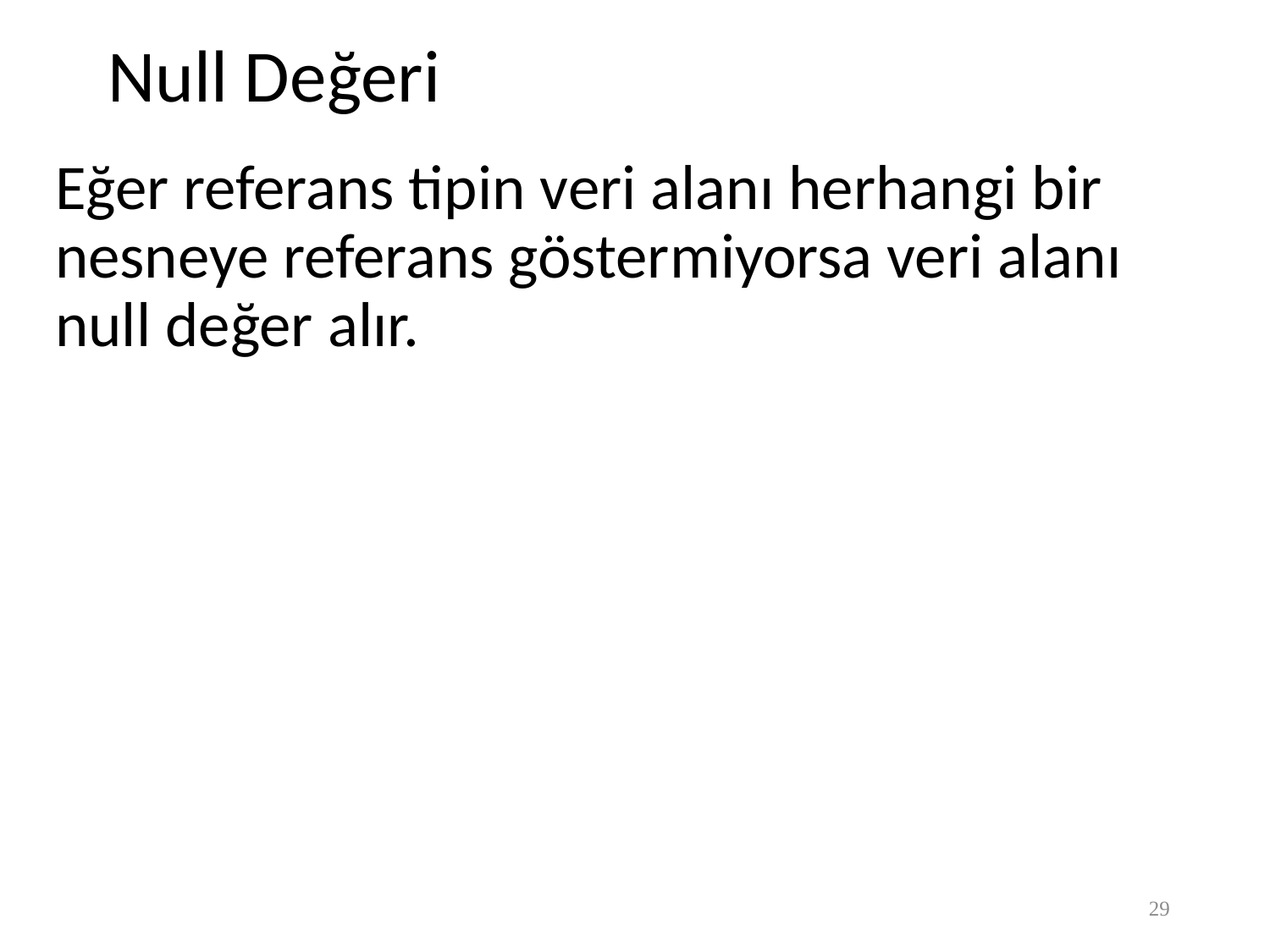

# Null Değeri
Eğer referans tipin veri alanı herhangi bir nesneye referans göstermiyorsa veri alanı null değer alır.
29